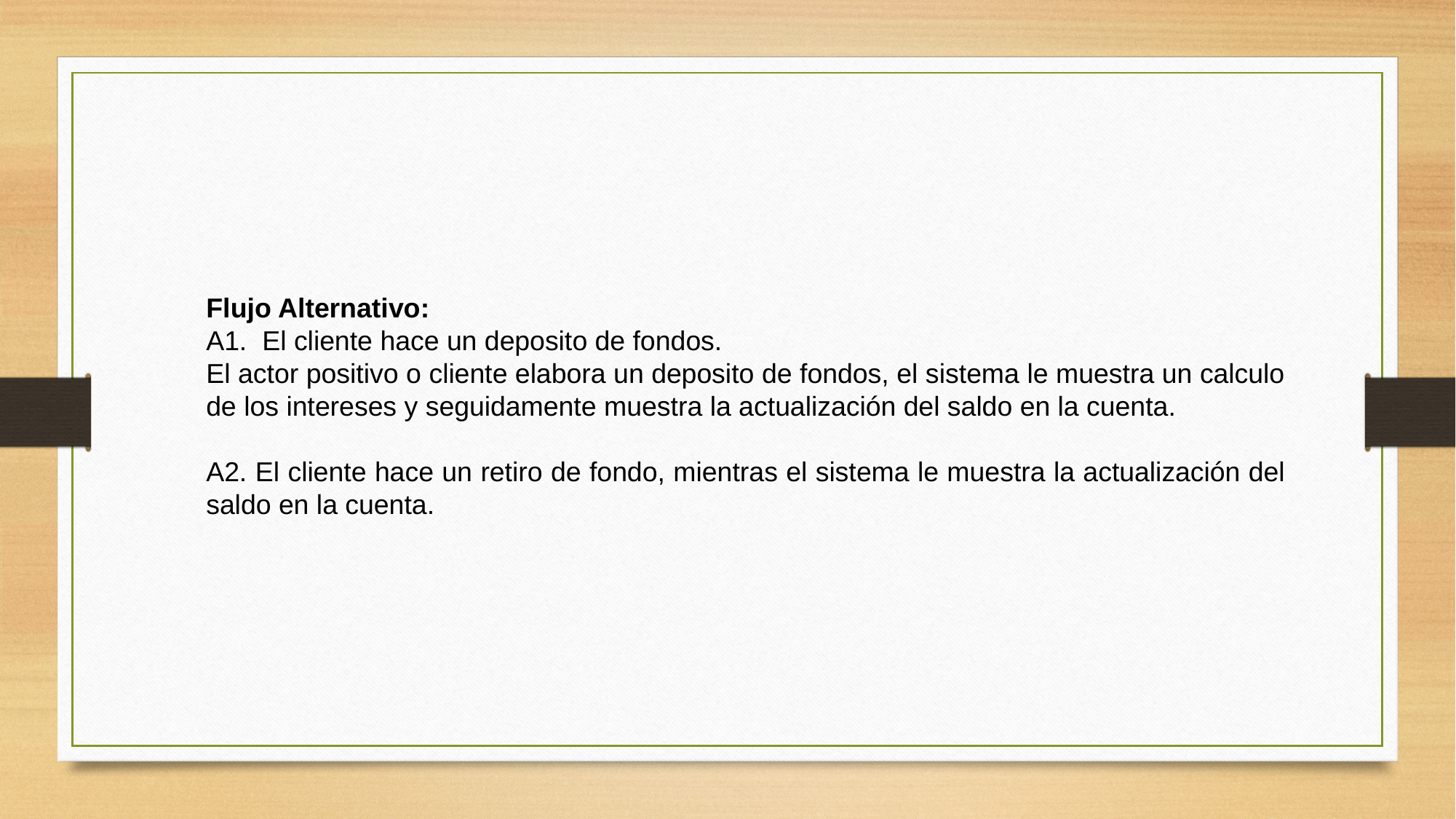

Flujo Alternativo:
A1.  El cliente hace un deposito de fondos.
El actor positivo o cliente elabora un deposito de fondos, el sistema le muestra un calculo de los intereses y seguidamente muestra la actualización del saldo en la cuenta.

A2. El cliente hace un retiro de fondo, mientras el sistema le muestra la actualización del saldo en la cuenta.